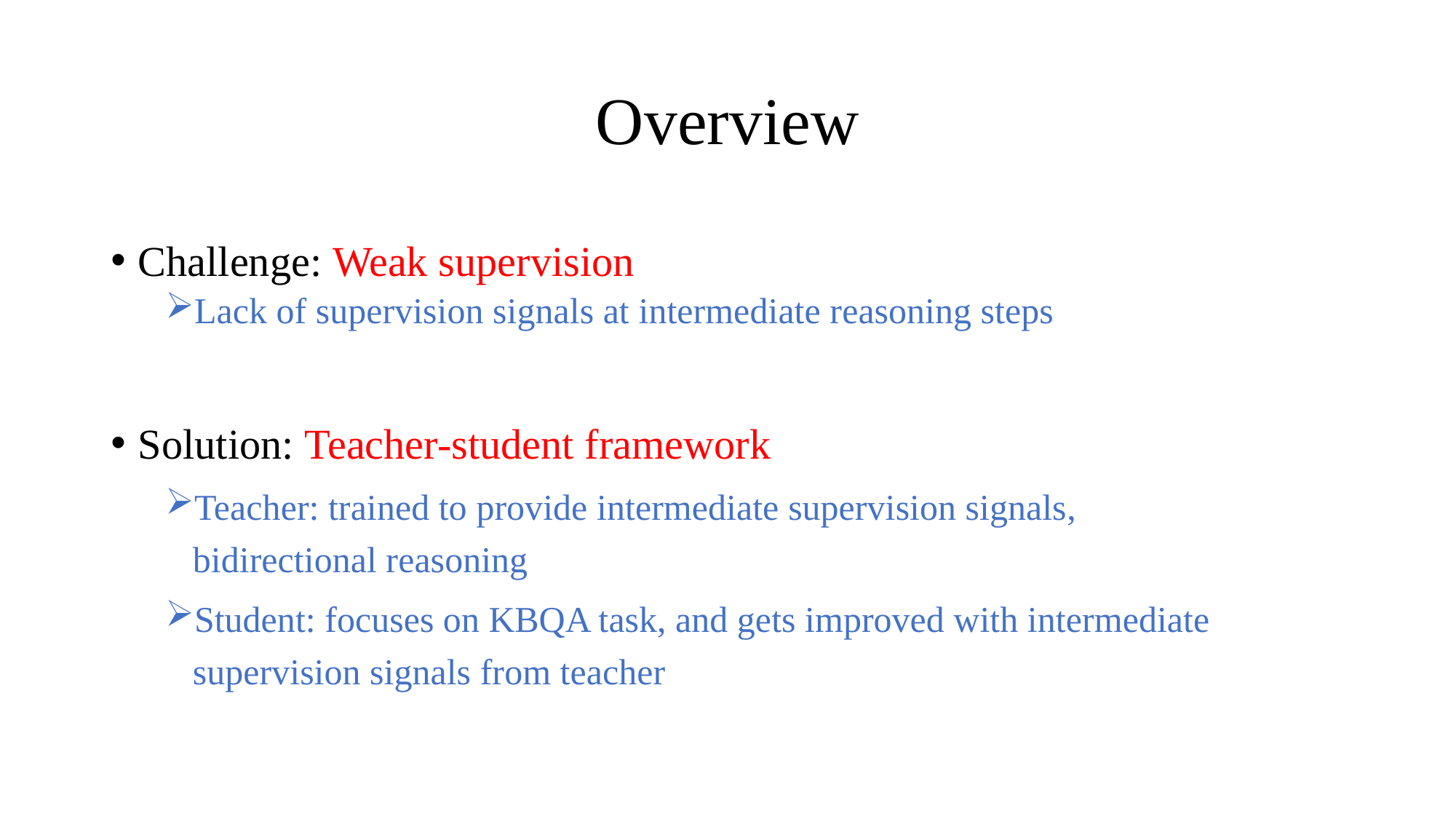

# Overview
Challenge: Weak supervision
Lack of supervision signals at intermediate reasoning steps

Solution: Teacher-student framework
Teacher: trained to provide intermediate supervision signals, bidirectional reasoning
Student: focuses on KBQA task, and gets improved with intermediate supervision signals from teacher